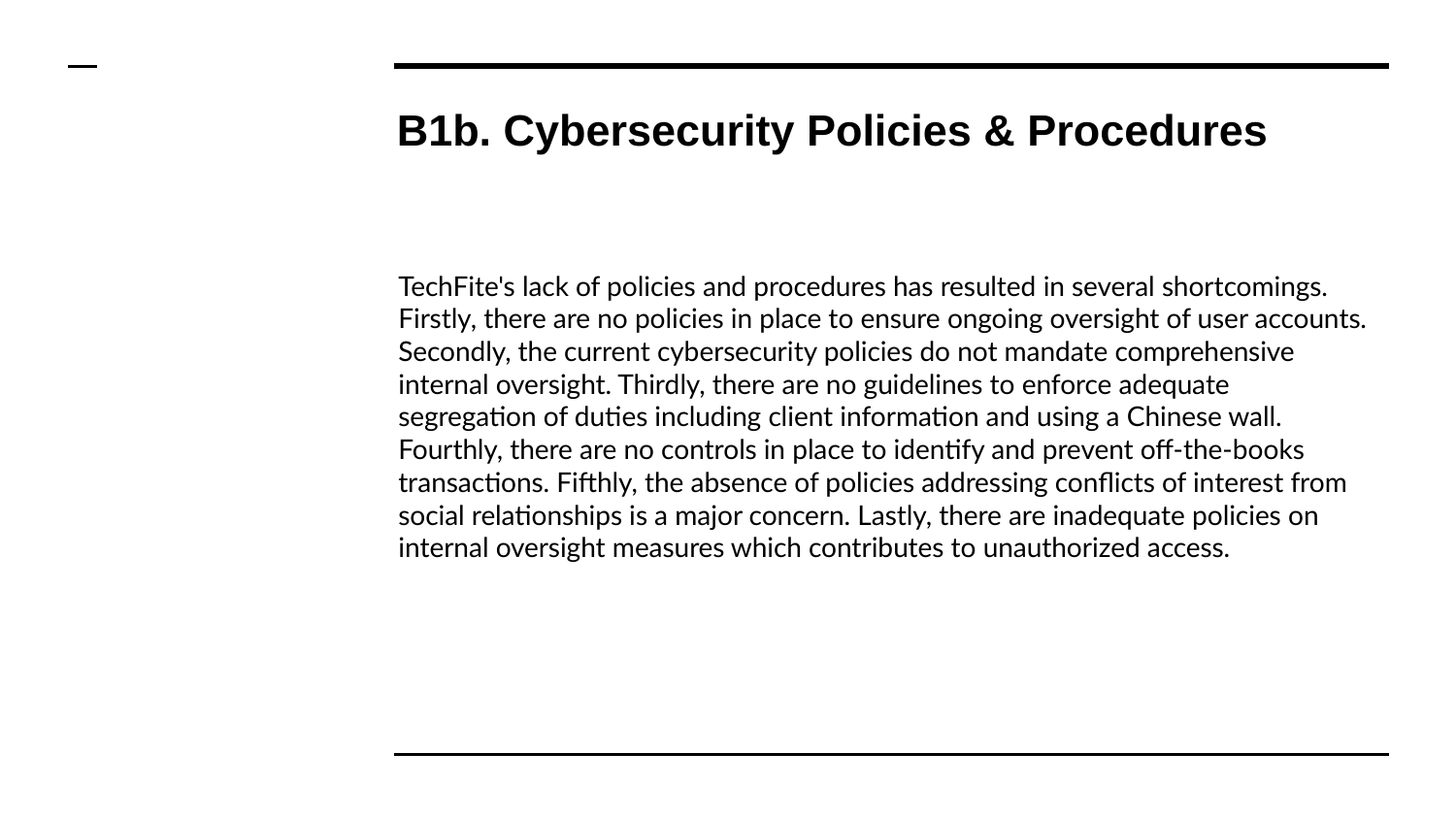

# B1b. Cybersecurity Policies & Procedures

TechFite's lack of policies and procedures has resulted in several shortcomings. Firstly, there are no policies in place to ensure ongoing oversight of user accounts. Secondly, the current cybersecurity policies do not mandate comprehensive internal oversight. Thirdly, there are no guidelines to enforce adequate segregation of duties including client information and using a Chinese wall. Fourthly, there are no controls in place to identify and prevent off-the-books transactions. Fifthly, the absence of policies addressing conflicts of interest from social relationships is a major concern. Lastly, there are inadequate policies on internal oversight measures which contributes to unauthorized access.